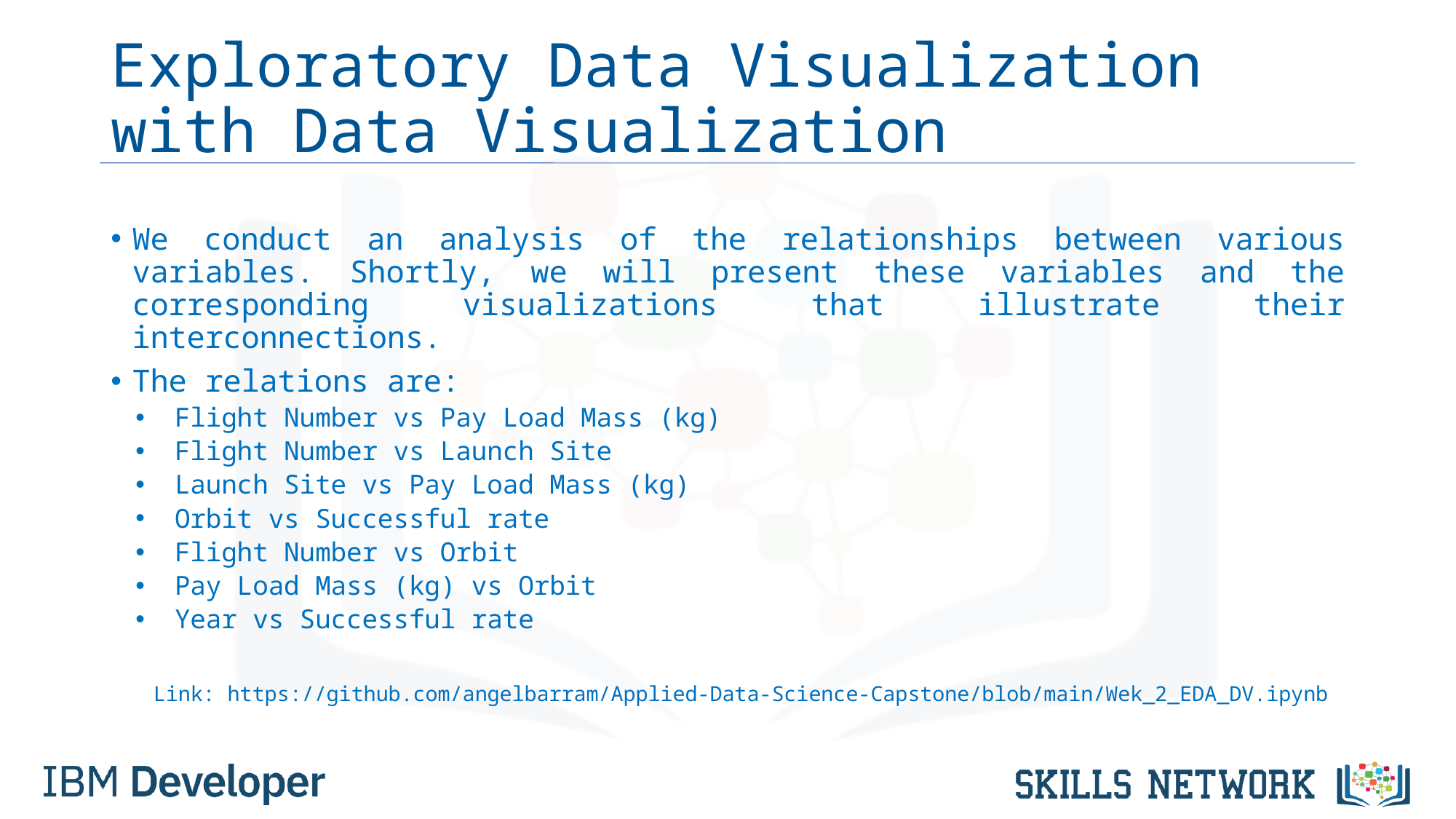

# Exploratory Data Visualization with Data Visualization
We conduct an analysis of the relationships between various variables. Shortly, we will present these variables and the corresponding visualizations that illustrate their interconnections.
The relations are:
Flight Number vs Pay Load Mass (kg)
Flight Number vs Launch Site
Launch Site vs Pay Load Mass (kg)
Orbit vs Successful rate
Flight Number vs Orbit
Pay Load Mass (kg) vs Orbit
Year vs Successful rate

Link: https://github.com/angelbarram/Applied-Data-Science-Capstone/blob/main/Wek_2_EDA_DV.ipynb